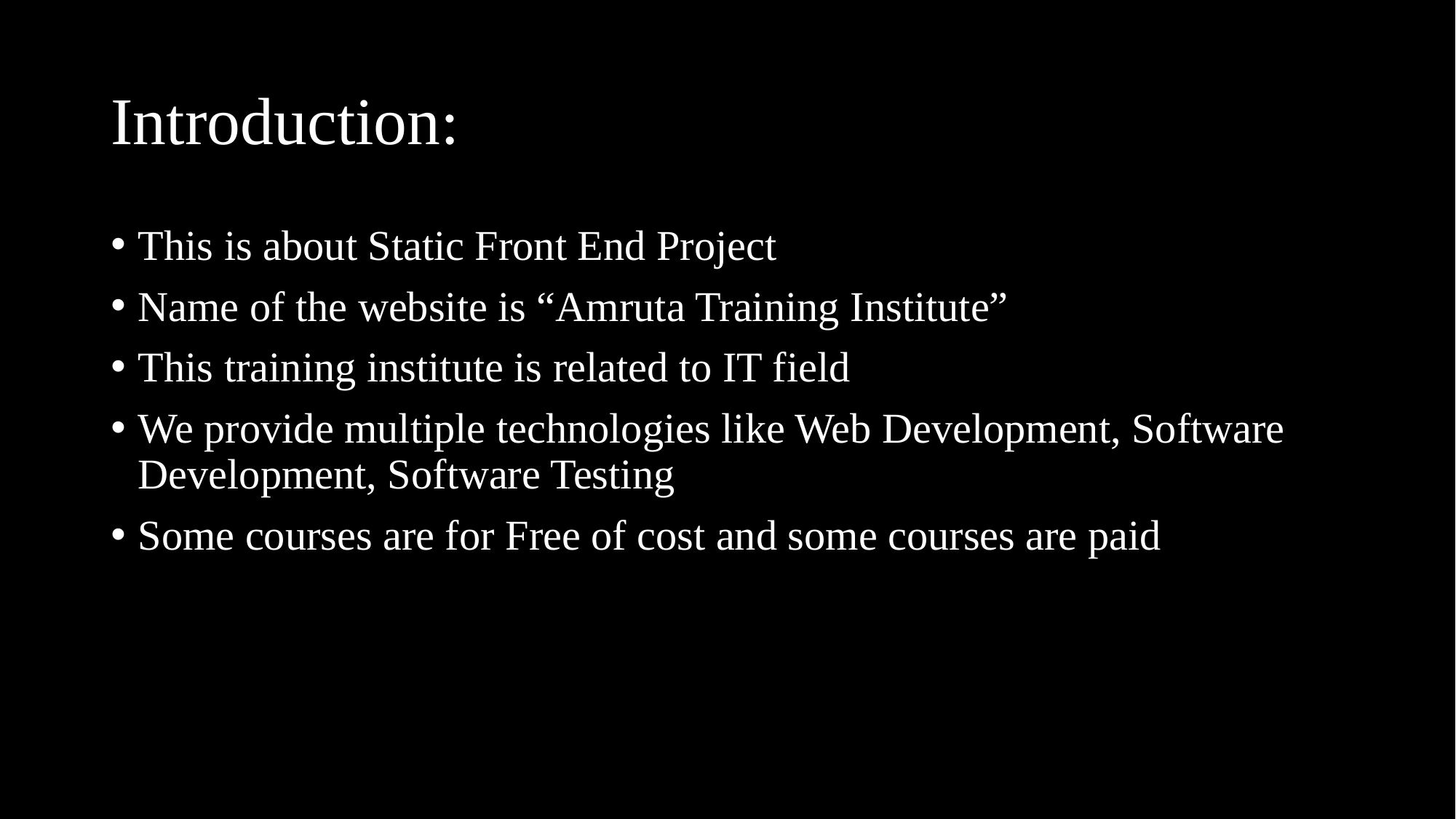

# Introduction:
This is about Static Front End Project
Name of the website is “Amruta Training Institute”
This training institute is related to IT field
We provide multiple technologies like Web Development, Software Development, Software Testing
Some courses are for Free of cost and some courses are paid